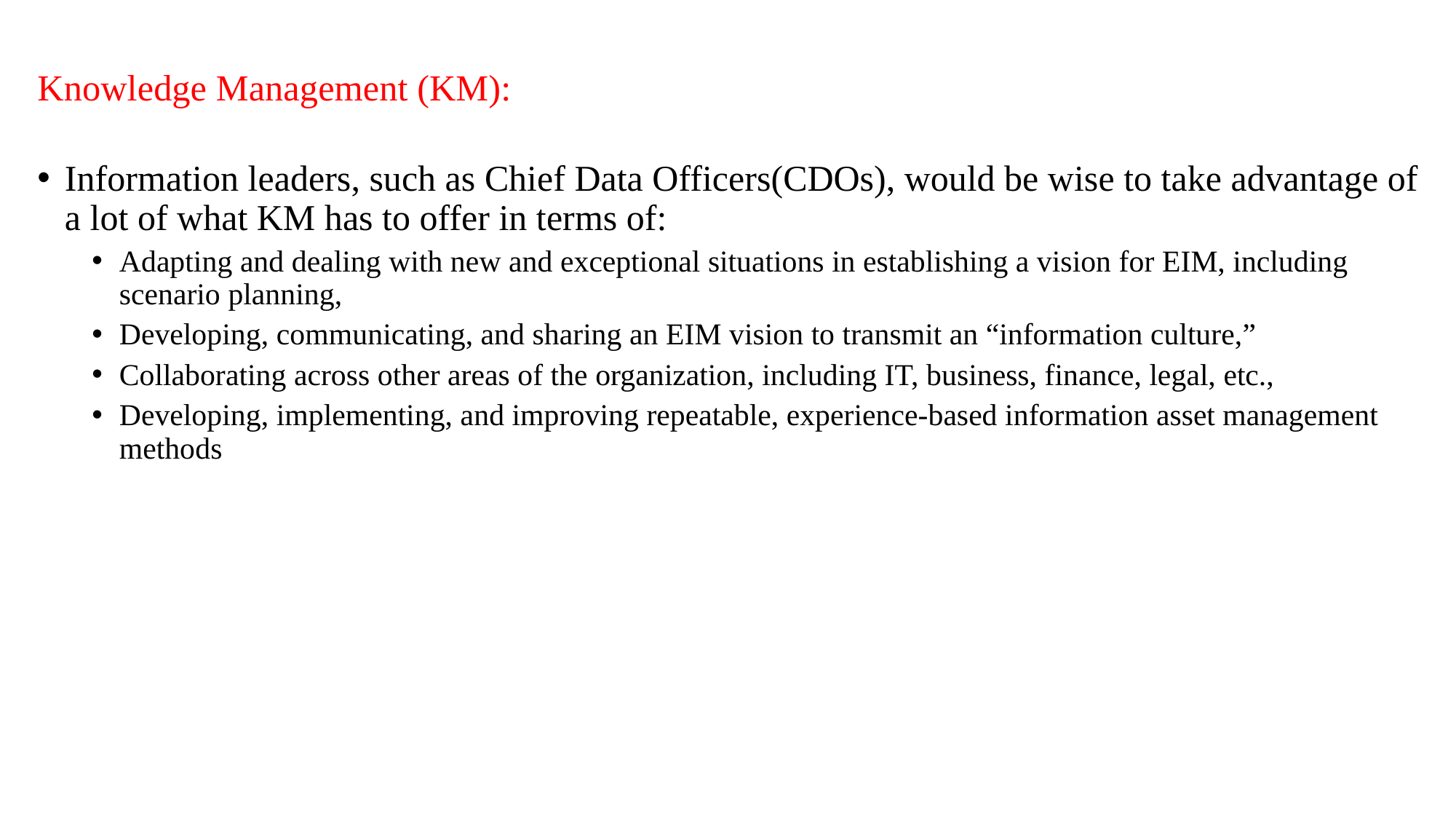

# Knowledge Management (KM):
Information leaders, such as Chief Data Officers(CDOs), would be wise to take advantage of a lot of what KM has to offer in terms of:
Adapting and dealing with new and exceptional situations in establishing a vision for EIM, including scenario planning,
Developing, communicating, and sharing an EIM vision to transmit an “information culture,”
Collaborating across other areas of the organization, including IT, business, finance, legal, etc.,
Developing, implementing, and improving repeatable, experience-based information asset management methods